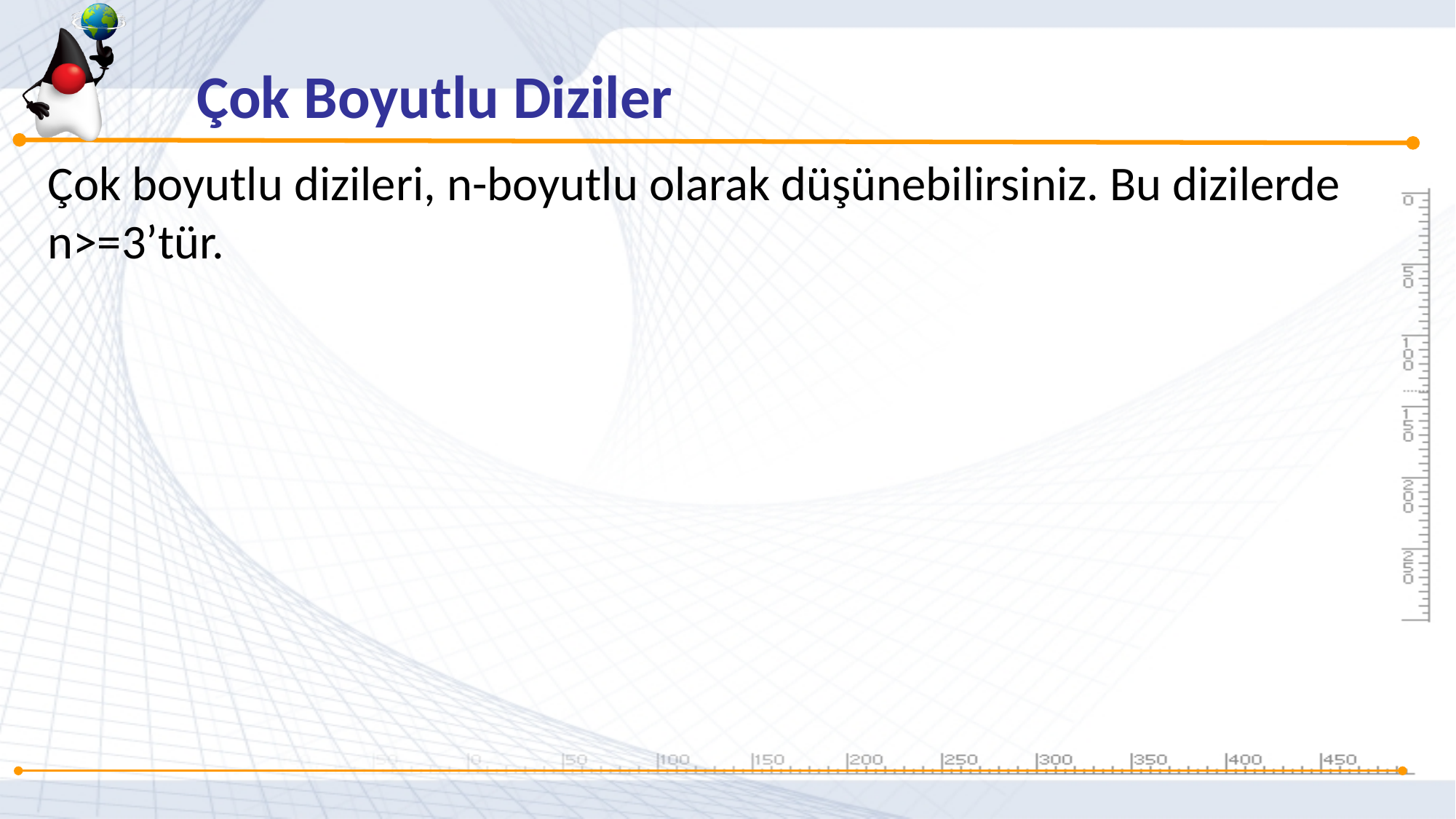

Çok Boyutlu Diziler
Çok boyutlu dizileri, n-boyutlu olarak düşünebilirsiniz. Bu dizilerde n>=3’tür.

86